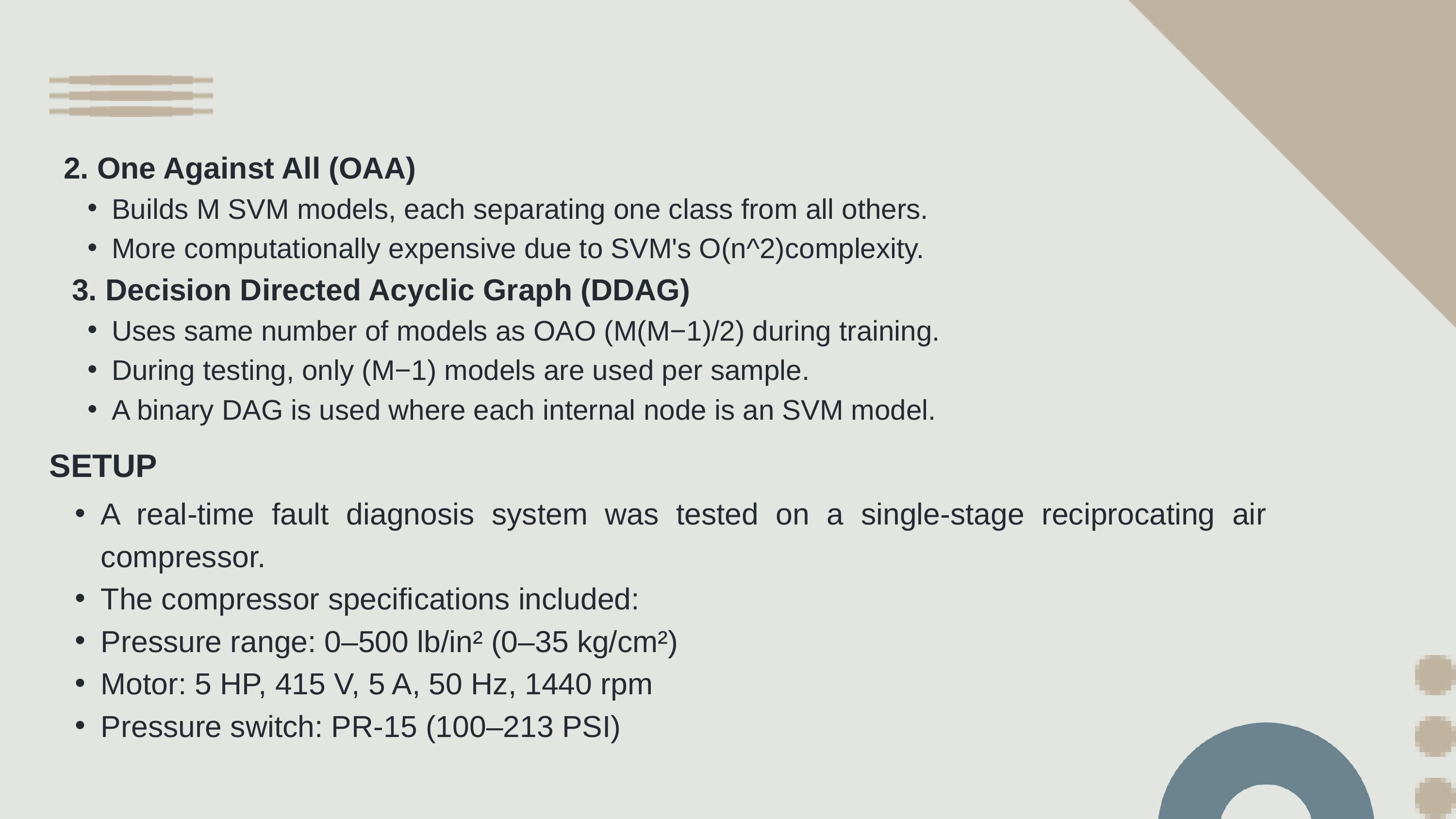

2. One Against All (OAA)
Builds M SVM models, each separating one class from all others.
More computationally expensive due to SVM's O(n^2)complexity.
 3. Decision Directed Acyclic Graph (DDAG)
Uses same number of models as OAO (M(M−1)/2) during training.
During testing, only (M−1) models are used per sample.
A binary DAG is used where each internal node is an SVM model.

SETUP

A real-time fault diagnosis system was tested on a single-stage reciprocating air compressor.
The compressor specifications included:
Pressure range: 0–500 lb/in² (0–35 kg/cm²)
Motor: 5 HP, 415 V, 5 A, 50 Hz, 1440 rpm
Pressure switch: PR-15 (100–213 PSI)